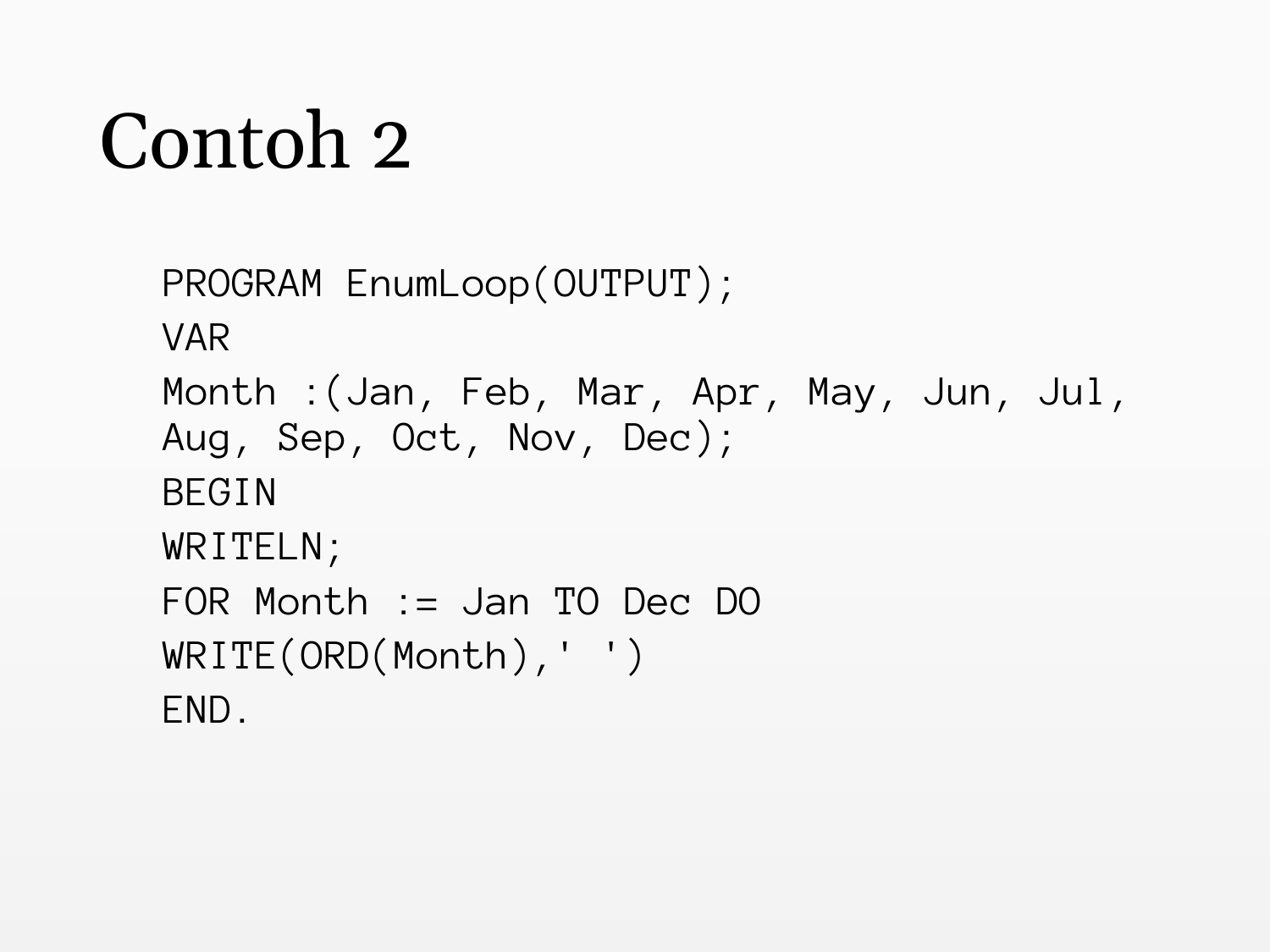

# Contoh 2
PROGRAM EnumLoop(OUTPUT);
VAR
Month :(Jan, Feb, Mar, Apr, May, Jun, Jul, Aug, Sep, Oct, Nov, Dec);
BEGIN
WRITELN;
FOR Month := Jan TO Dec DO
WRITE(ORD(Month),' ')
END.